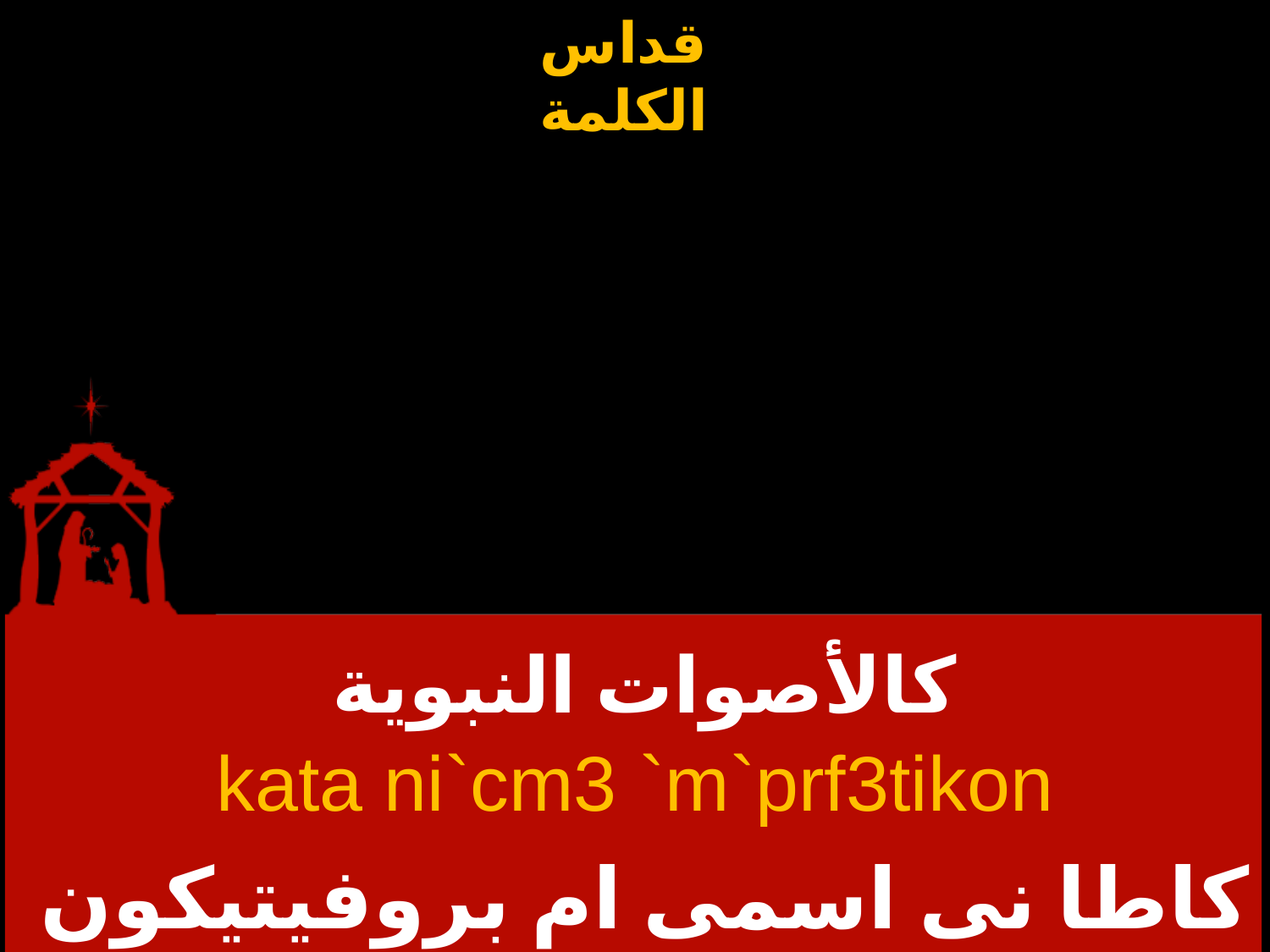

# كالأصوات النبوية
kata ni`cm3 `m`prf3tikon
كاطا نى اسمى ام بروفيتيكون